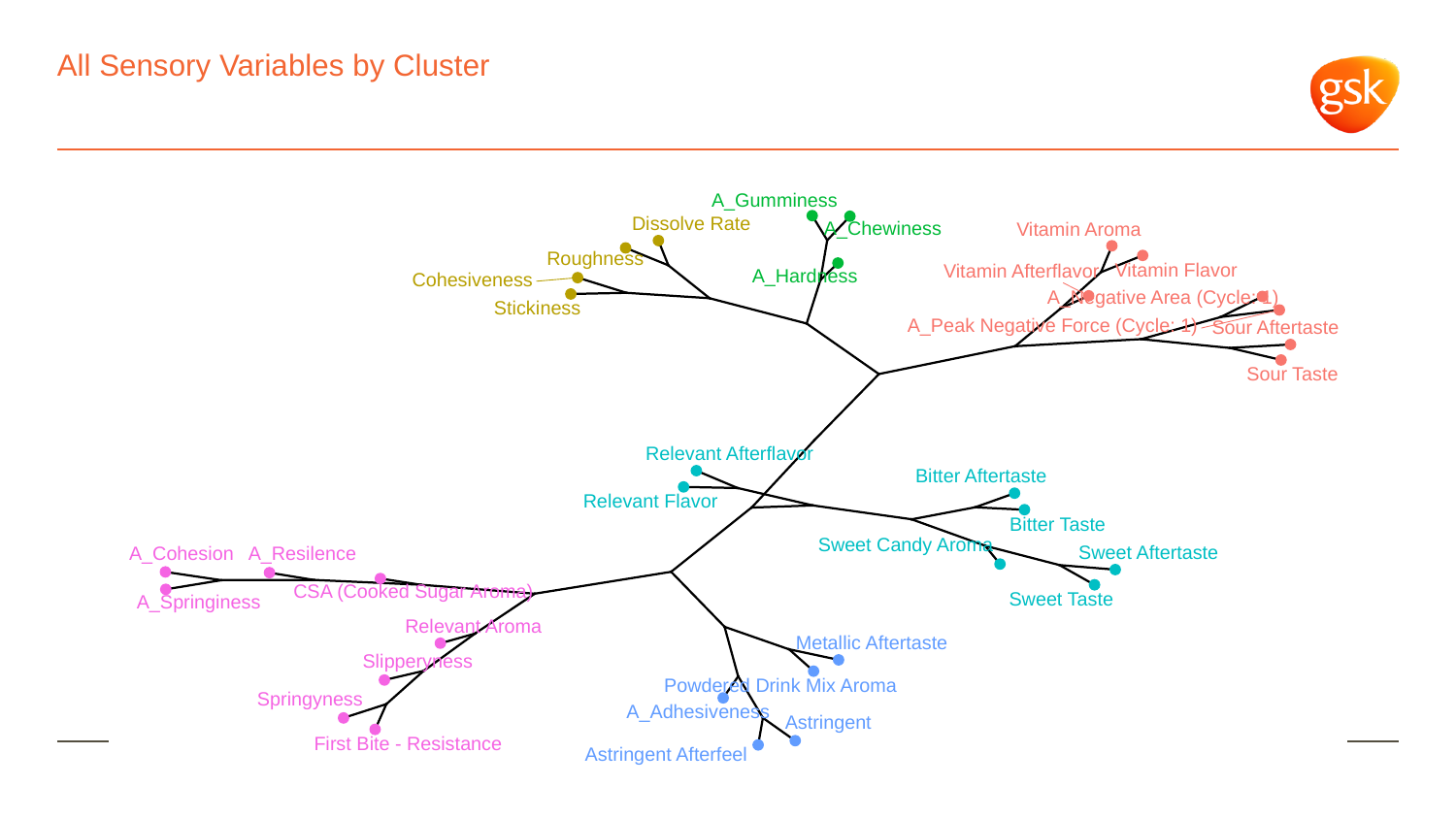

# All Sensory Variables by Cluster

A_Gumminess

Dissolve Rate
A_Chewiness
Vitamin Aroma

Roughness

Vitamin Flavor
Vitamin Afterflavor

A_Hardness

Cohesiveness

A_Negative Area (Cycle: 1)

Stickiness

A_Peak Negative Force (Cycle: 1)
Sour Aftertaste

Sour Taste

Relevant Afterflavor

Bitter Aftertaste

Relevant Flavor

Bitter Taste

Sweet Candy Aroma
A_Cohesion

A_Resilence
Sweet Aftertaste

CSA (Cooked Sugar Aroma)

Sweet Taste

A_Springiness
Relevant Aroma

Metallic Aftertaste

Slipperyness

Powdered Drink Mix Aroma
Springyness

A_Adhesiveness

Astringent

First Bite - Resistance

Astringent Afterfeel